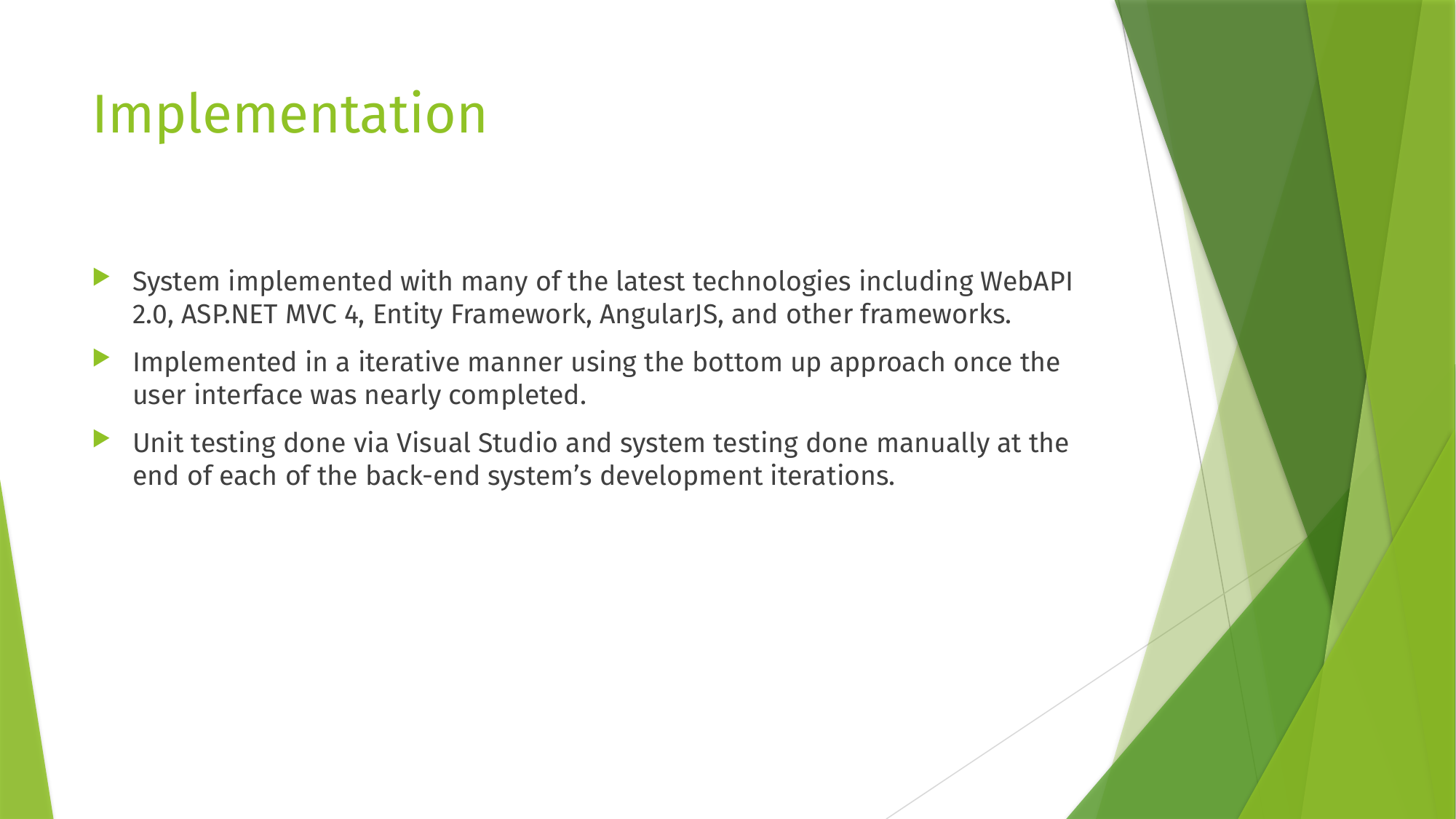

# Implementation
System implemented with many of the latest technologies including WebAPI 2.0, ASP.NET MVC 4, Entity Framework, AngularJS, and other frameworks.
Implemented in a iterative manner using the bottom up approach once the user interface was nearly completed.
Unit testing done via Visual Studio and system testing done manually at the end of each of the back-end system’s development iterations.